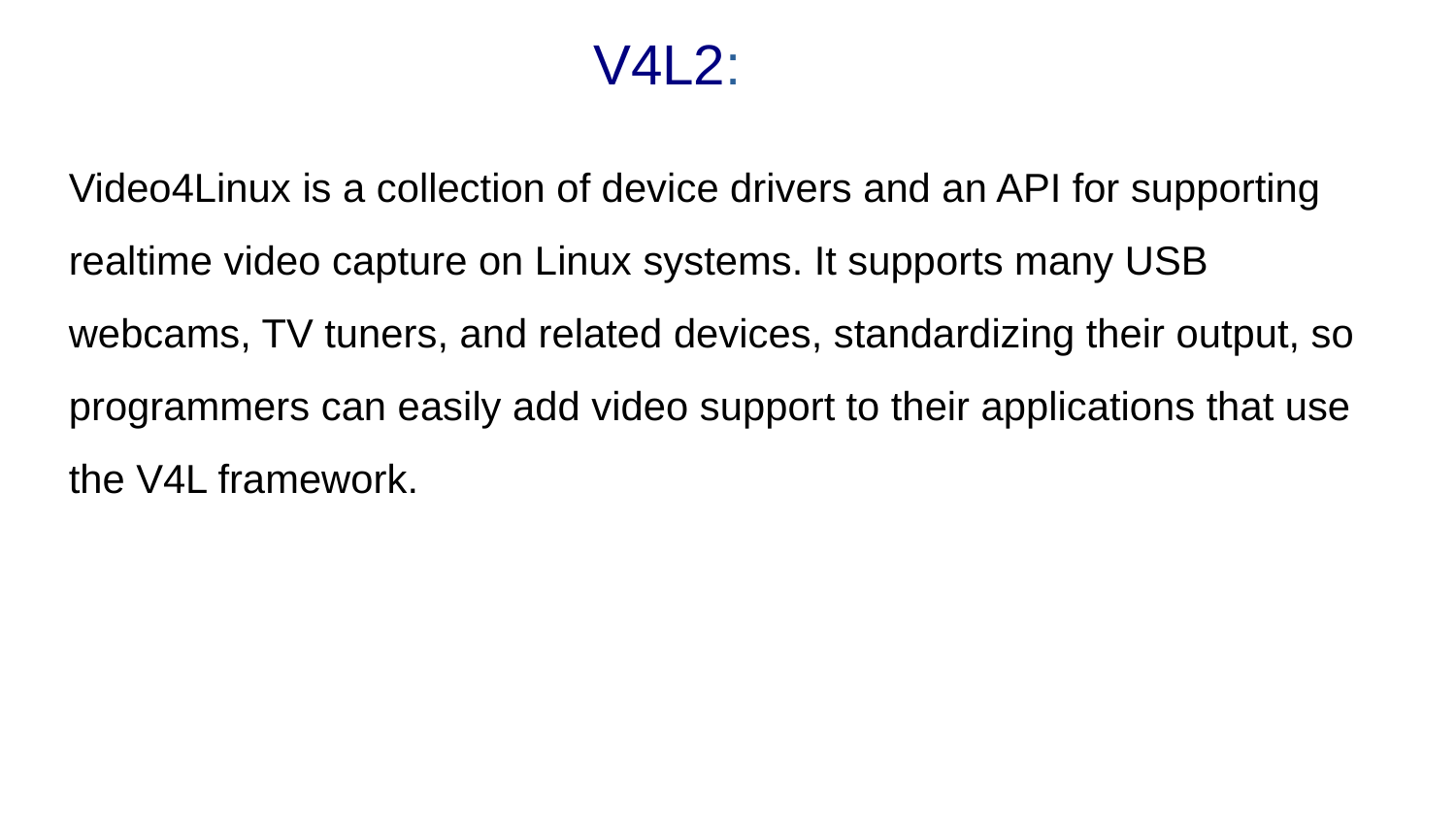

V4L2:
Video4Linux is a collection of device drivers and an API for supporting realtime video capture on Linux systems. It supports many USB webcams, TV tuners, and related devices, standardizing their output, so programmers can easily add video support to their applications that use the V4L framework.